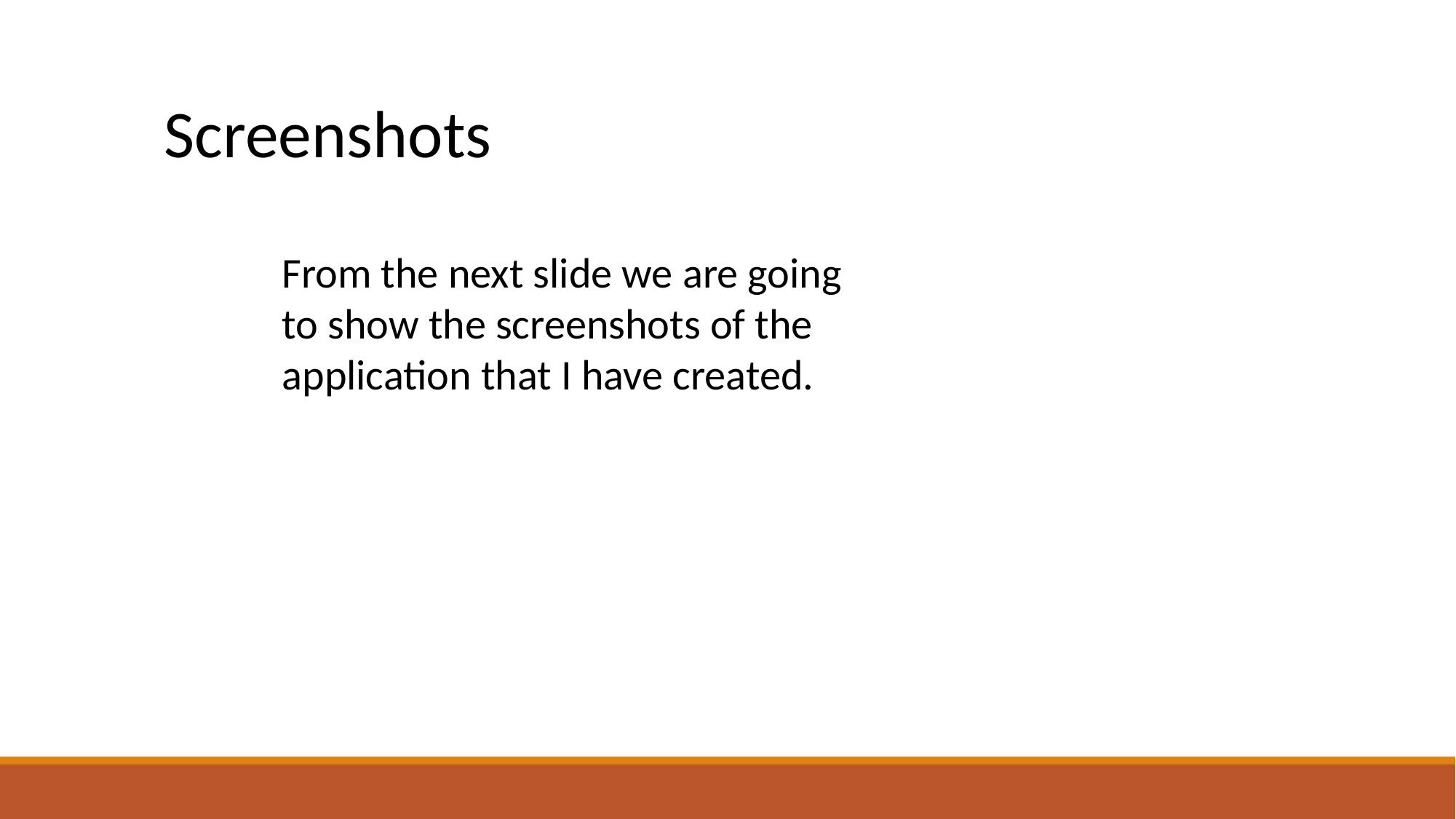

Screenshots
# From the next slide we are going to show the screenshots of the application that I have created.